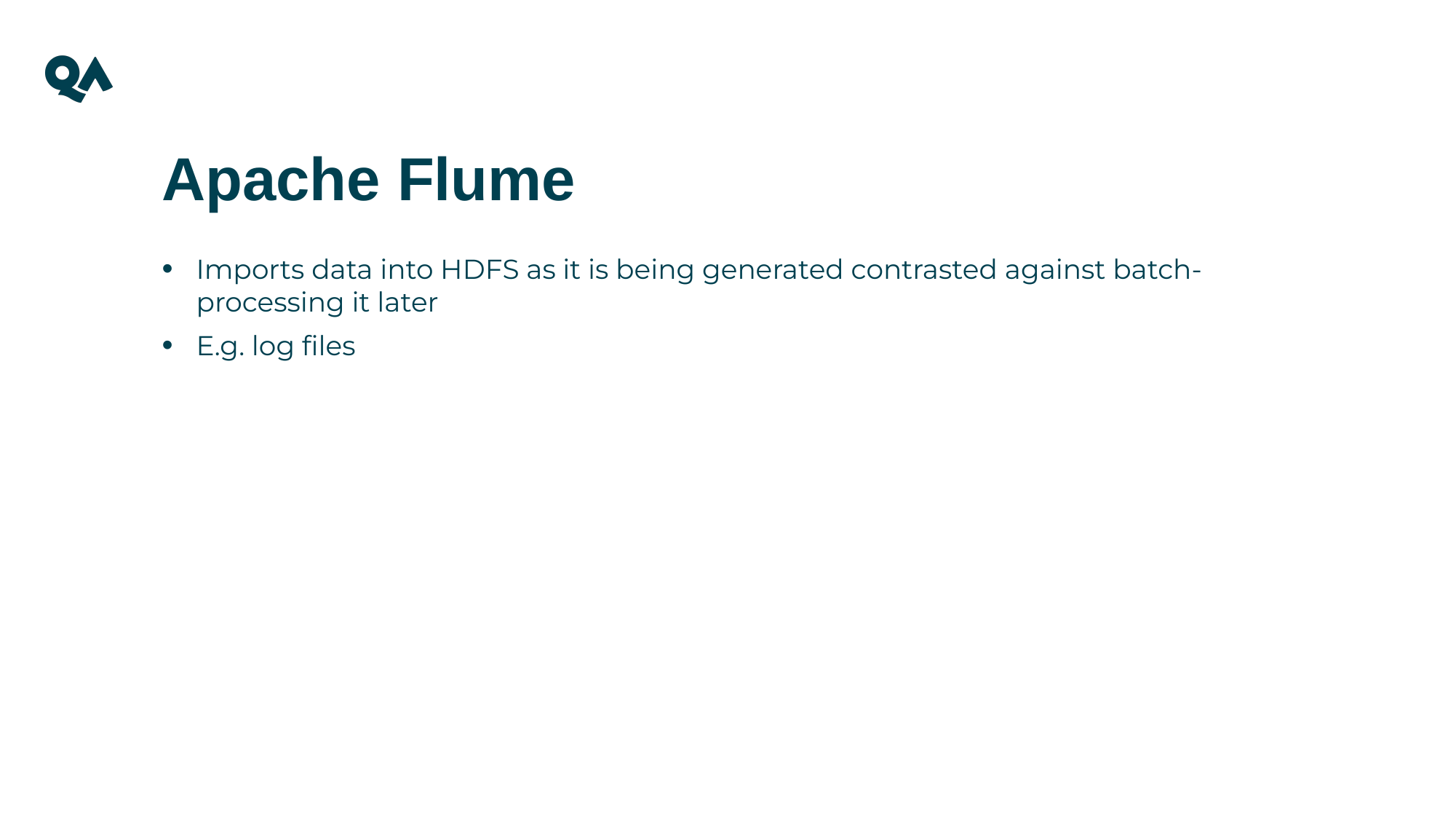

Apache Flume
Imports data into HDFS as it is being generated contrasted against batch-processing it later
E.g. log files